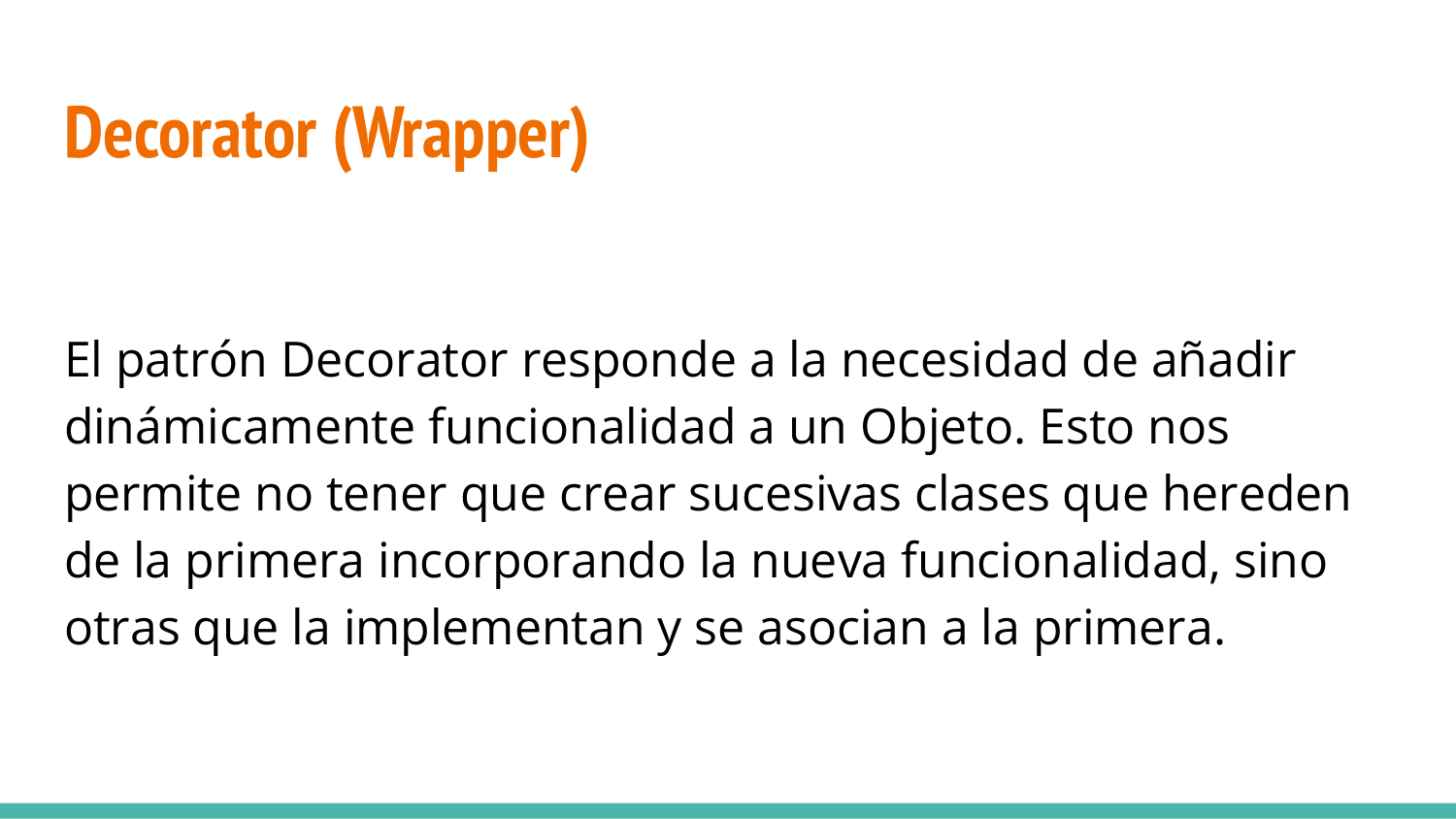

# Decorator (Wrapper)
El patrón Decorator responde a la necesidad de añadir dinámicamente funcionalidad a un Objeto. Esto nos permite no tener que crear sucesivas clases que hereden de la primera incorporando la nueva funcionalidad, sino otras que la implementan y se asocian a la primera.